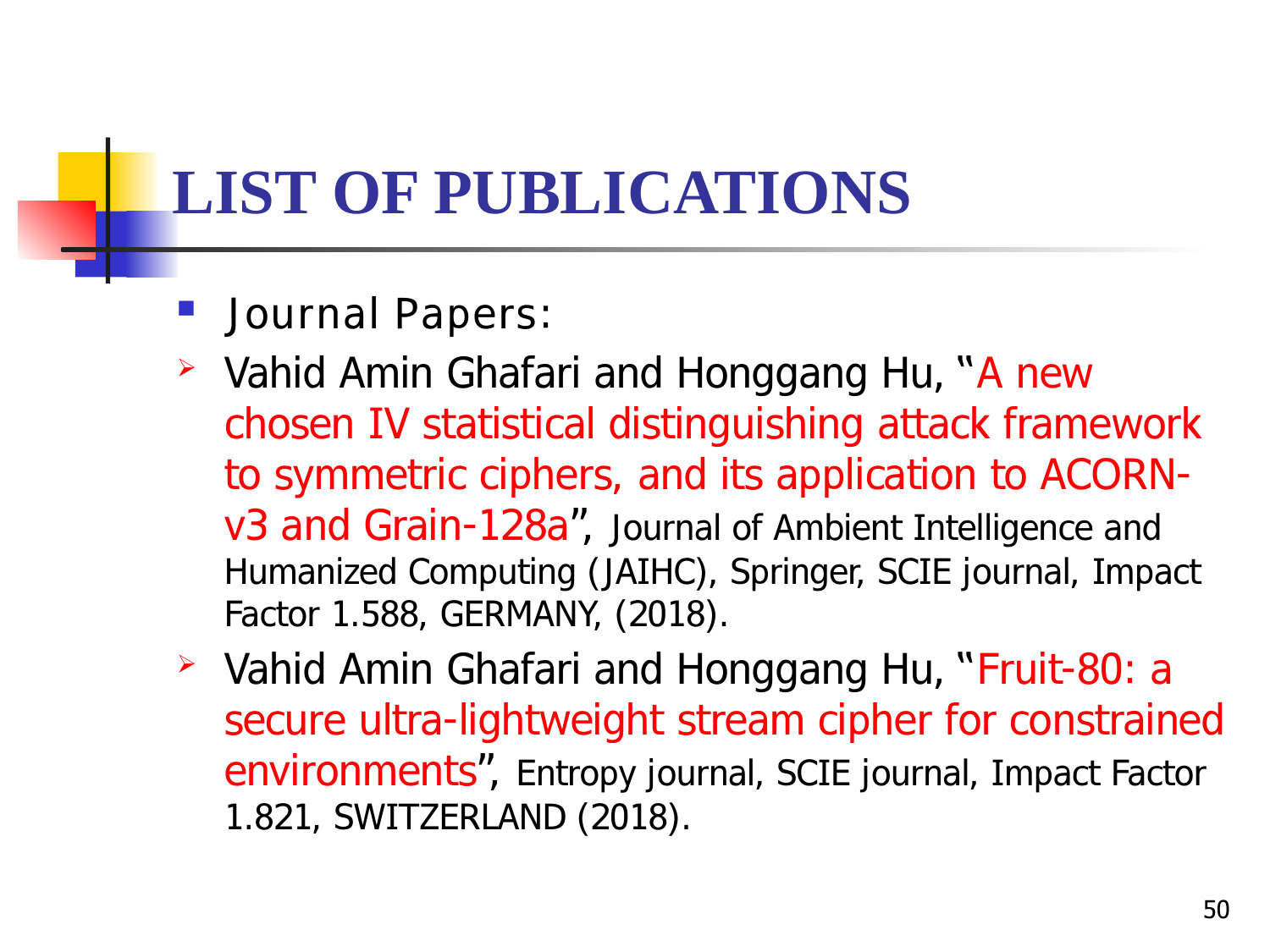

# List of Publications
Journal Papers:
Vahid Amin Ghafari and Honggang Hu, “A new chosen IV statistical distinguishing attack framework to symmetric ciphers, and its application to ACORN-v3 and Grain-128a”, Journal of Ambient Intelligence and Humanized Computing (JAIHC), Springer, SCIE journal, Impact Factor 1.588, GERMANY, (2018).
Vahid Amin Ghafari and Honggang Hu, “Fruit-80: a secure ultra-lightweight stream cipher for constrained environments”, Entropy journal, SCIE journal, Impact Factor 1.821, SWITZERLAND (2018).

50